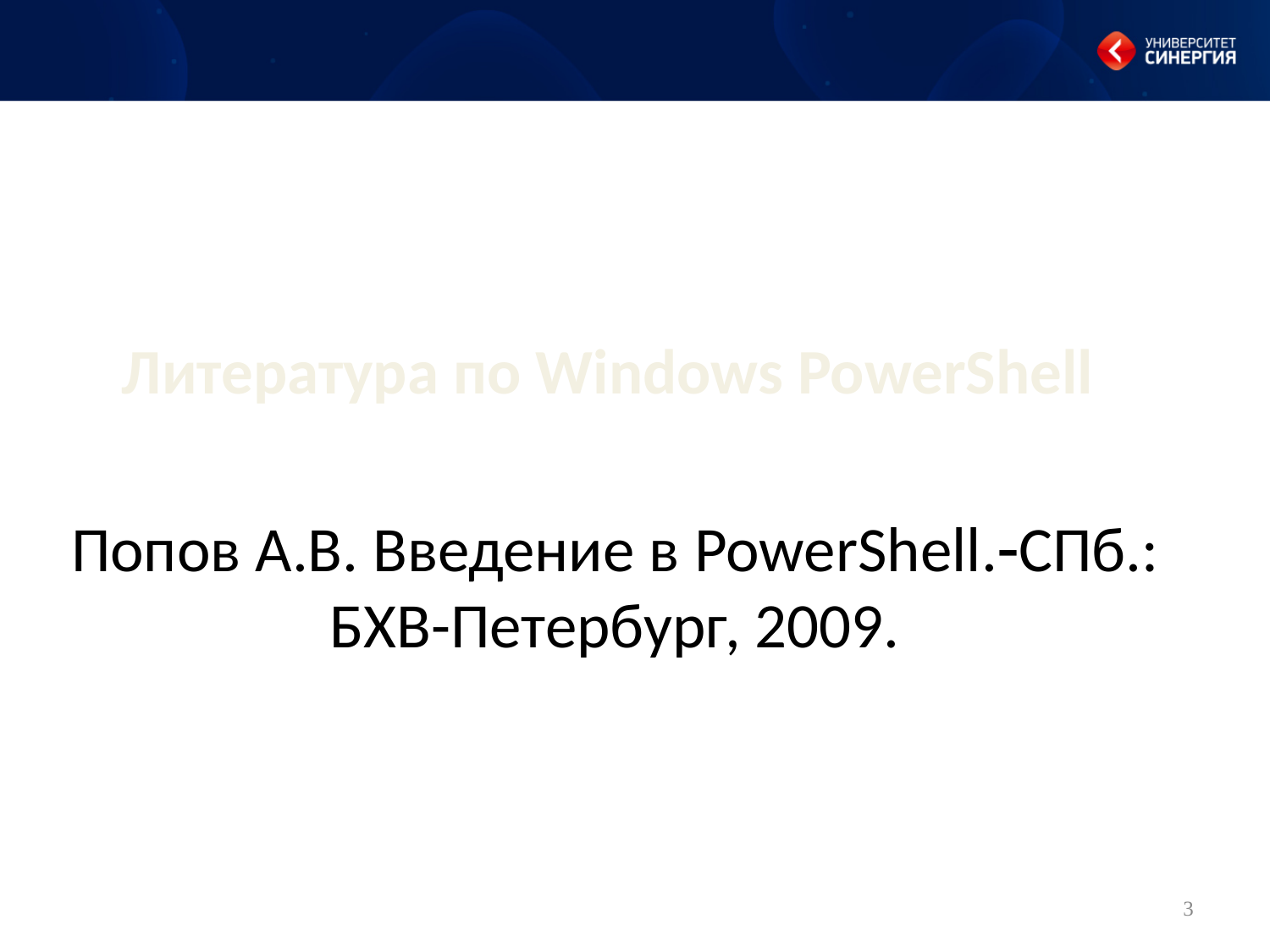

Литература по Windows PowerShell

Попов А.В. Введение в PowerShell.−СПб.: БХВ-Петербург, 2009.

3